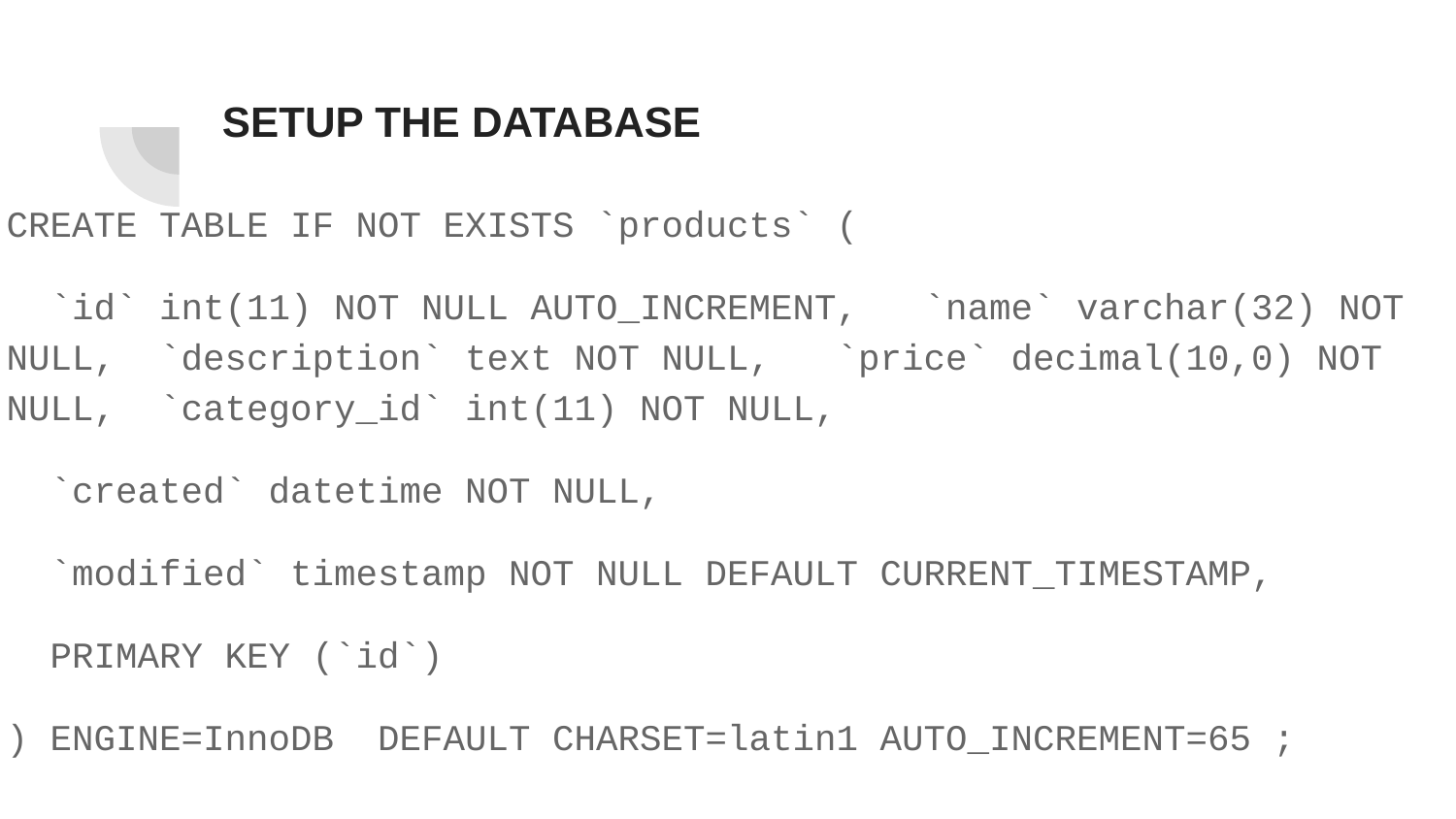

# SETUP THE DATABASE

CREATE TABLE IF NOT EXISTS `products` (
  `id` int(11) NOT NULL AUTO_INCREMENT,   `name` varchar(32) NOT NULL,  `description` text NOT NULL,   `price` decimal(10,0) NOT NULL,  `category_id` int(11) NOT NULL,
  `created` datetime NOT NULL,
  `modified` timestamp NOT NULL DEFAULT CURRENT_TIMESTAMP,
  PRIMARY KEY (`id`)
) ENGINE=InnoDB  DEFAULT CHARSET=latin1 AUTO_INCREMENT=65 ;